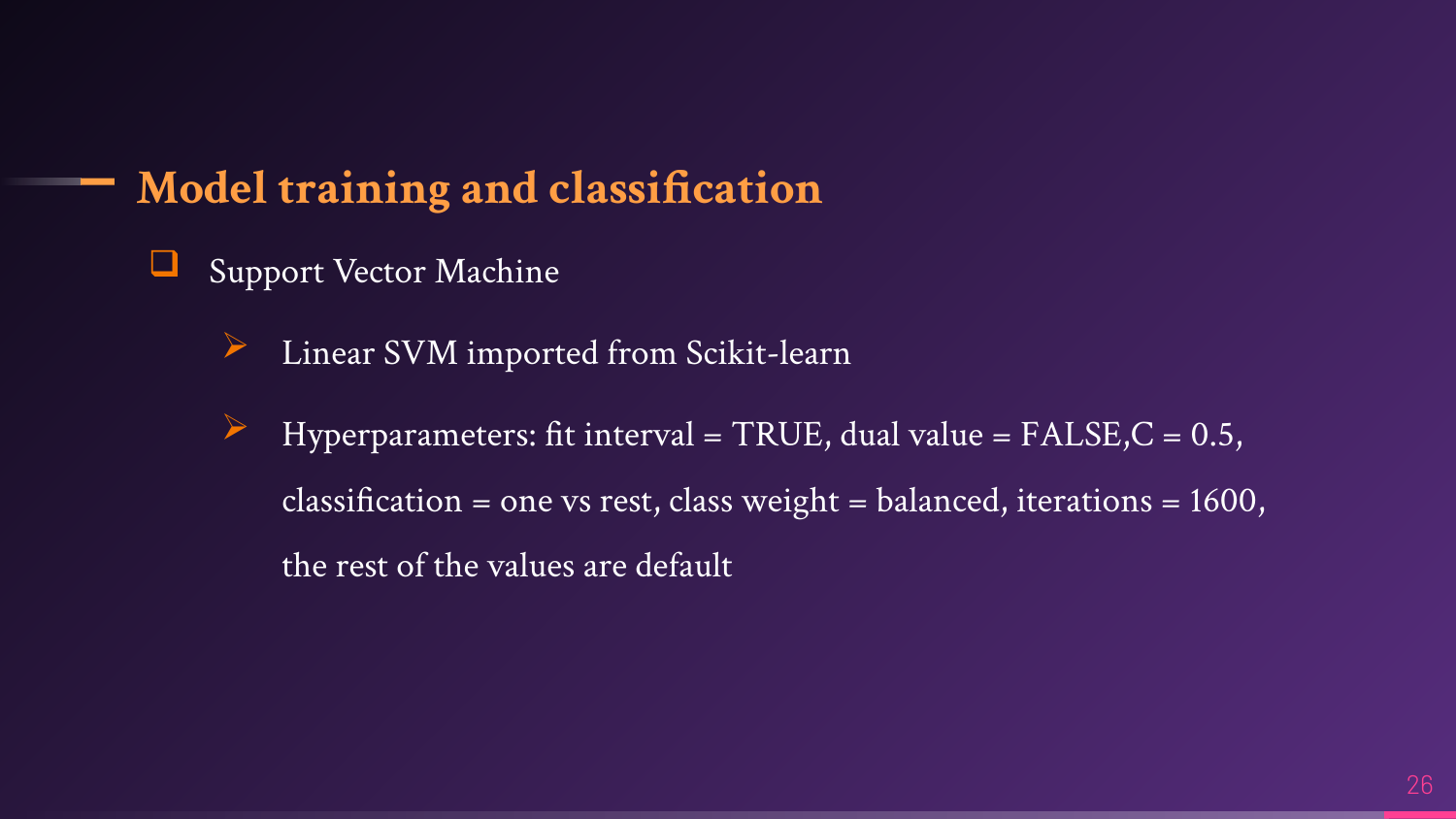

# Model training and classification
Support Vector Machine
Linear SVM imported from Scikit-learn
Hyperparameters: fit interval = TRUE, dual value = FALSE,C = 0.5, classification = one vs rest, class weight = balanced, iterations = 1600, the rest of the values are default

26